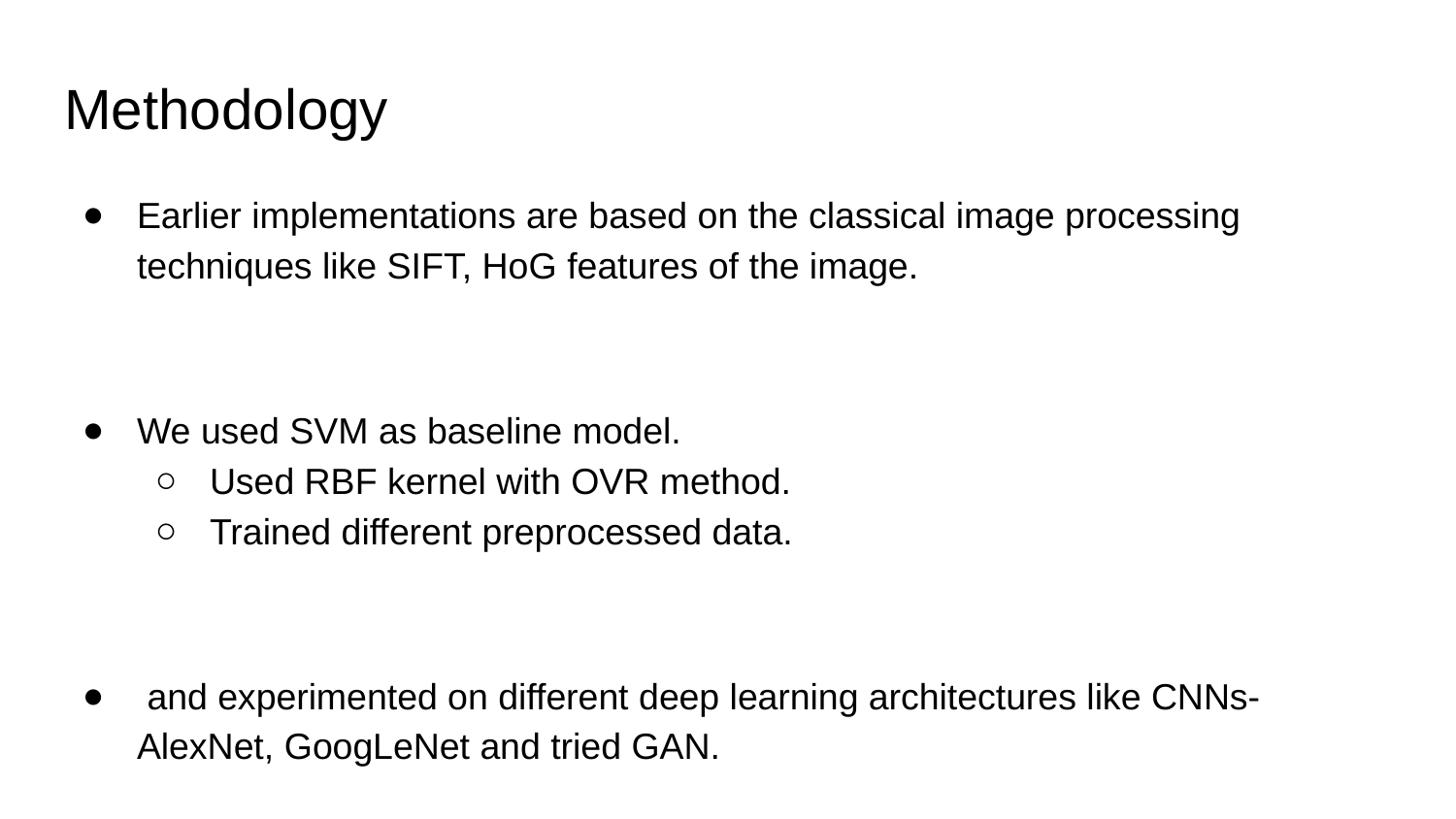

# Methodology
Earlier implementations are based on the classical image processing techniques like SIFT, HoG features of the image.

We used SVM as baseline model.
Used RBF kernel with OVR method.
Trained different preprocessed data.

 and experimented on different deep learning architectures like CNNs- AlexNet, GoogLeNet and tried GAN.